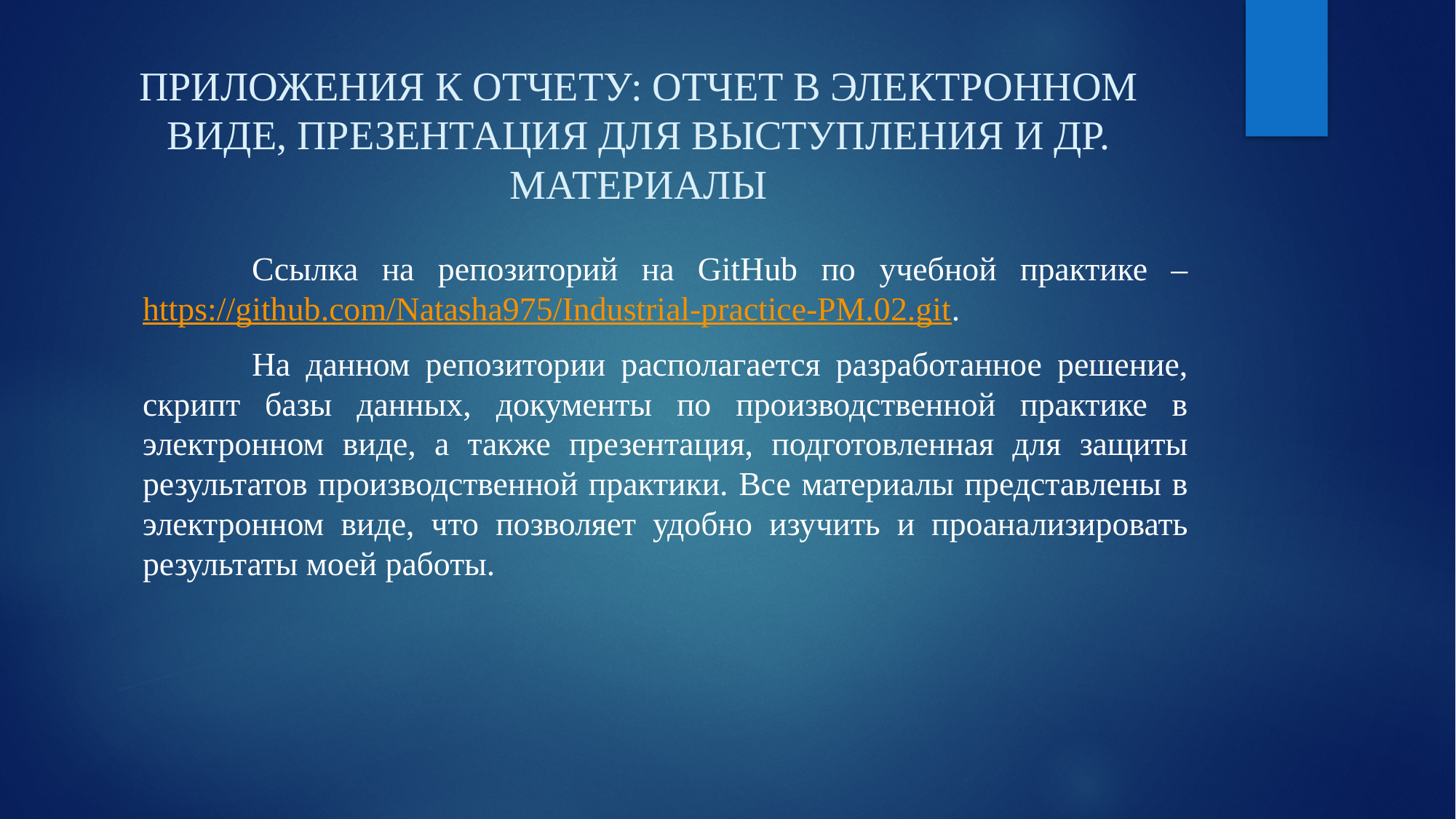

# ПРИЛОЖЕНИЯ К ОТЧЕТУ: ОТЧЕТ В ЭЛЕКТРОННОМ ВИДЕ, ПРЕЗЕНТАЦИЯ ДЛЯ ВЫСТУПЛЕНИЯ И ДР. МАТЕРИАЛЫ
	Ссылка на репозиторий на GitHub по учебной практике – https://github.com/Natasha975/Industrial-practice-PM.02.git.
	На данном репозитории располагается разработанное решение, скрипт базы данных, документы по производственной практике в электронном виде, а также презентация, подготовленная для защиты результатов производственной практики. Все материалы представлены в электронном виде, что позволяет удобно изучить и проанализировать результаты моей работы.